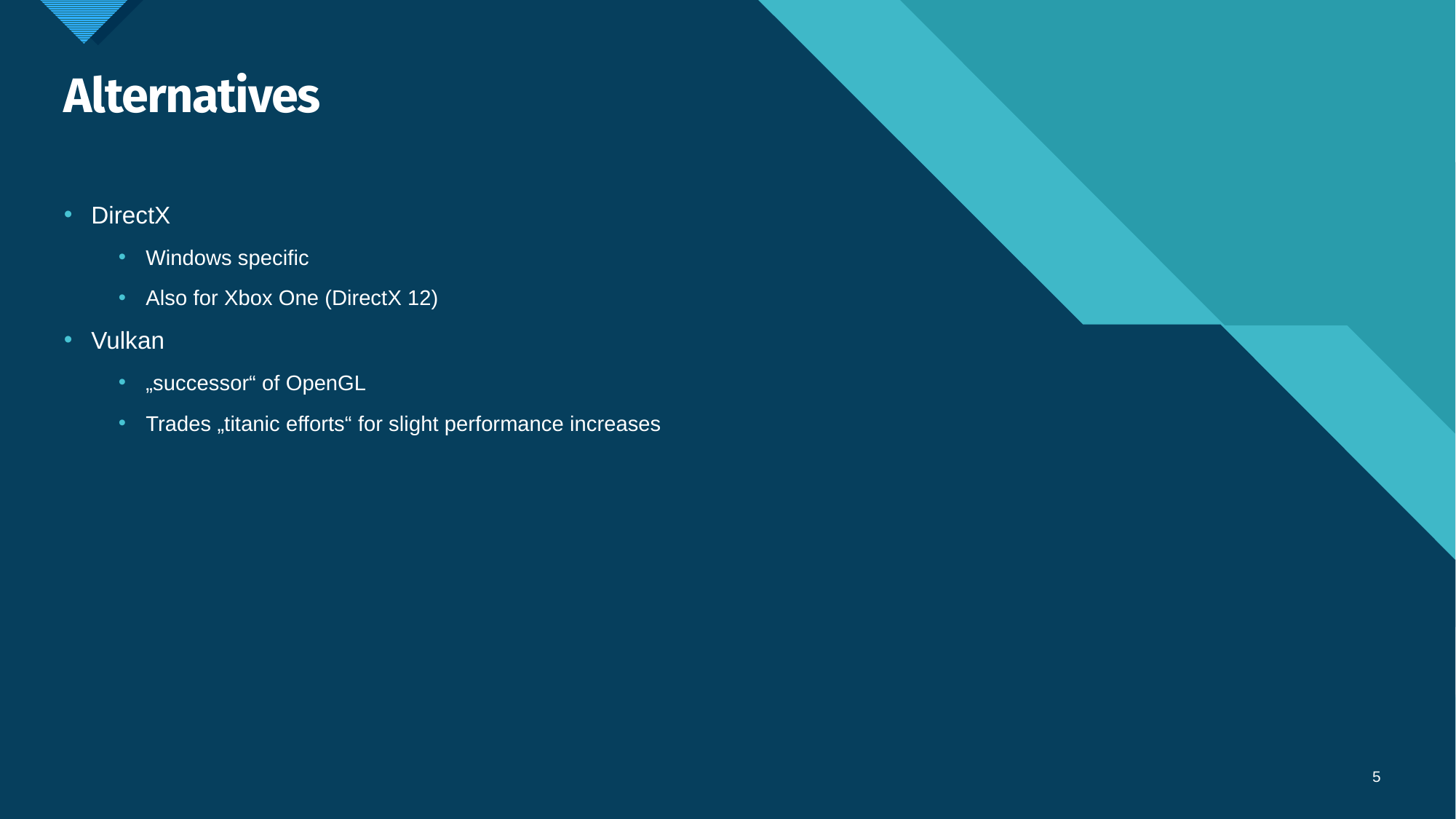

# Alternatives
DirectX
Windows specific
Also for Xbox One (DirectX 12)
Vulkan
„successor“ of OpenGL
Trades „titanic efforts“ for slight performance increases
5